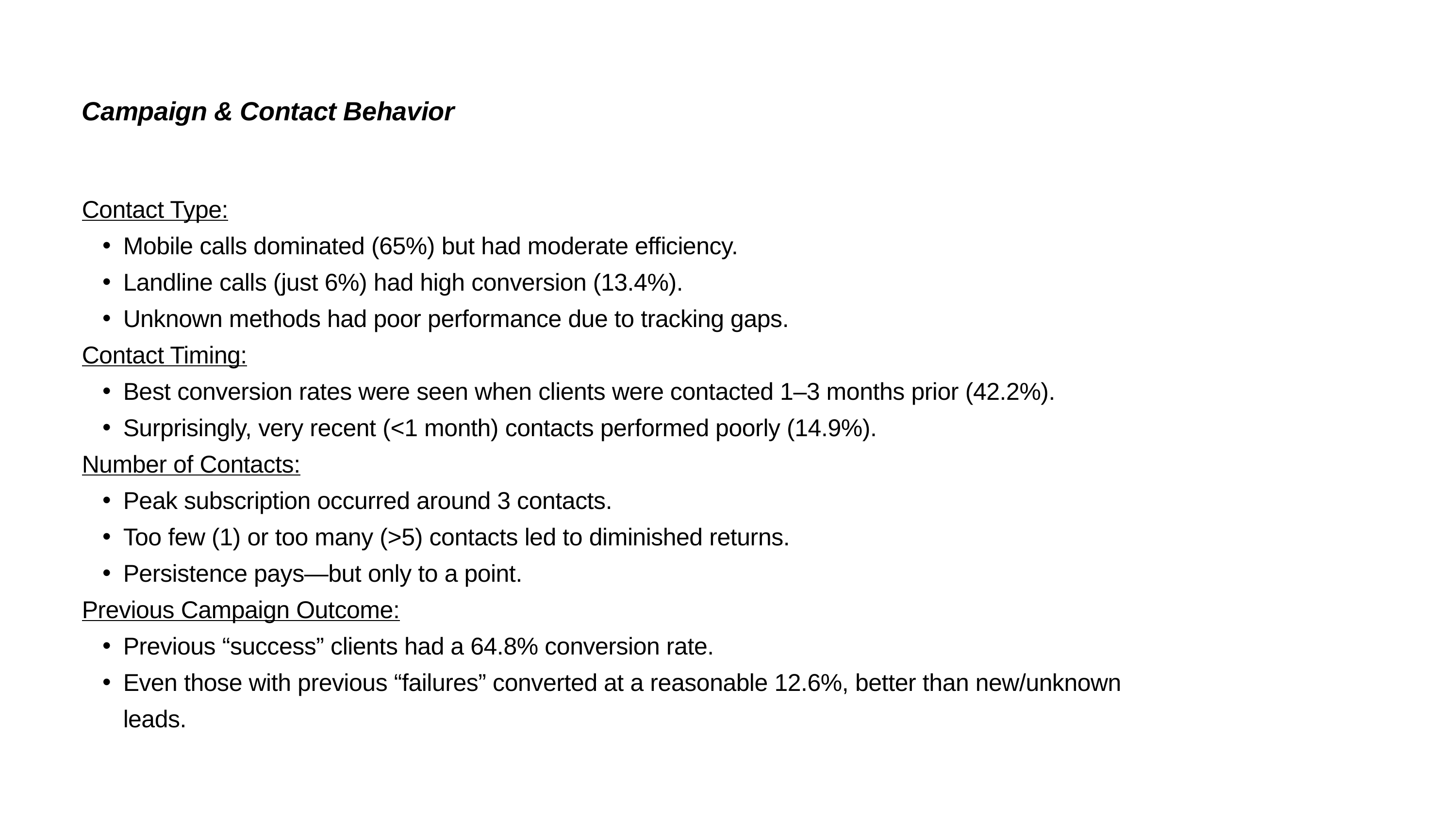

Campaign & Contact Behavior
Contact Type:
Mobile calls dominated (65%) but had moderate efficiency.
Landline calls (just 6%) had high conversion (13.4%).
Unknown methods had poor performance due to tracking gaps.
Contact Timing:
Best conversion rates were seen when clients were contacted 1–3 months prior (42.2%).
Surprisingly, very recent (<1 month) contacts performed poorly (14.9%).
Number of Contacts:
Peak subscription occurred around 3 contacts.
Too few (1) or too many (>5) contacts led to diminished returns.
Persistence pays—but only to a point.
Previous Campaign Outcome:
Previous “success” clients had a 64.8% conversion rate.
Even those with previous “failures” converted at a reasonable 12.6%, better than new/unknown leads.